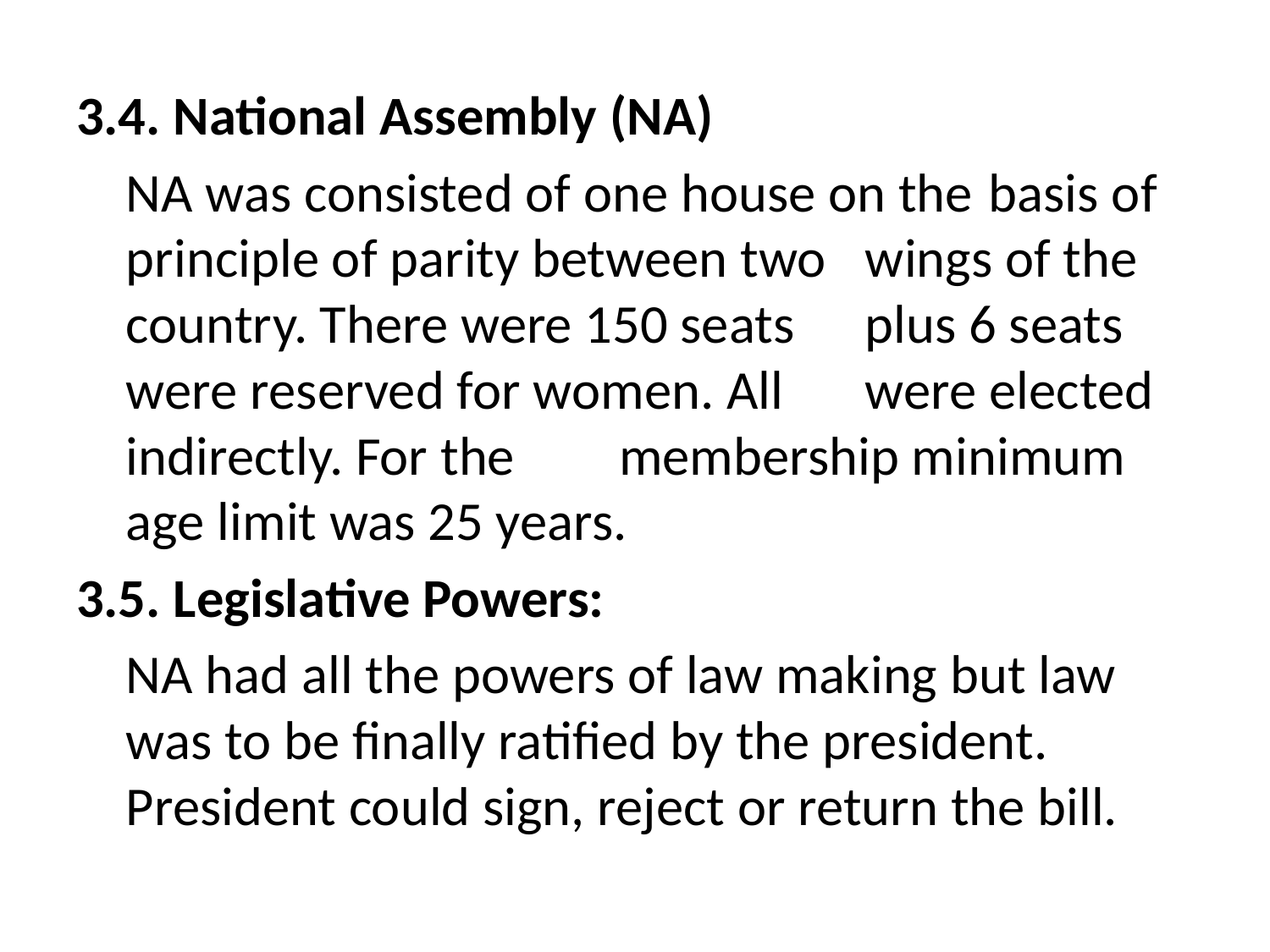

#
3.4. National Assembly (NA)
		NA was consisted of one house on the 	basis 	of principle of parity between two 	wings of the country. There were 150 seats 	plus 6 seats were reserved for women. All 	were elected indirectly. For the 	membership minimum age limit was 25 years.
3.5. Legislative Powers:
		NA had all the powers of law making but law 	was to be finally ratified by the president.     	President could sign, reject or return the bill.